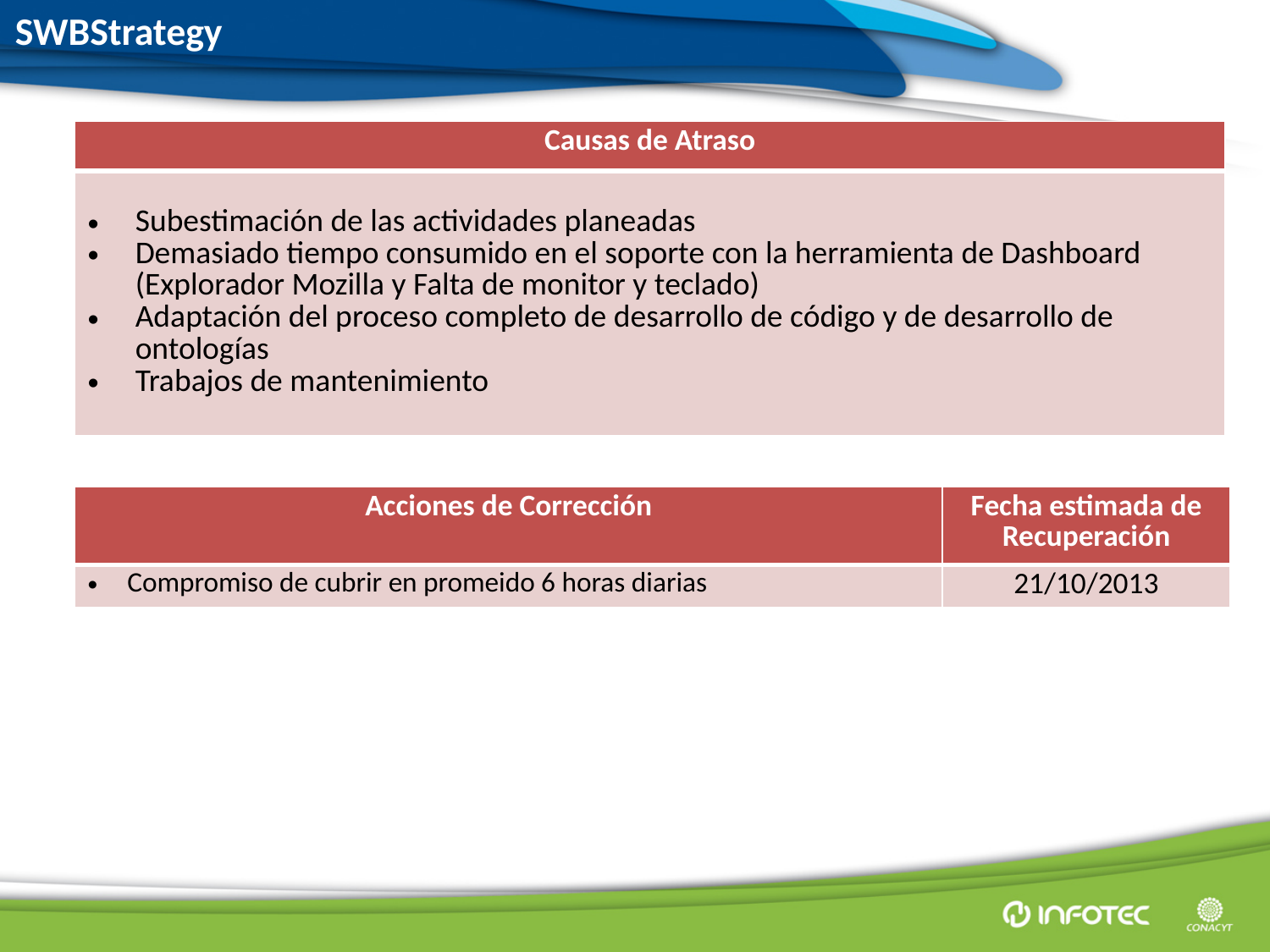

SWBStrategy
| Causas de Atraso |
| --- |
| Subestimación de las actividades planeadas Demasiado tiempo consumido en el soporte con la herramienta de Dashboard (Explorador Mozilla y Falta de monitor y teclado) Adaptación del proceso completo de desarrollo de código y de desarrollo de ontologías Trabajos de mantenimiento |
| Acciones de Corrección | Fecha estimada de Recuperación |
| --- | --- |
| Compromiso de cubrir en promeido 6 horas diarias | 21/10/2013 |